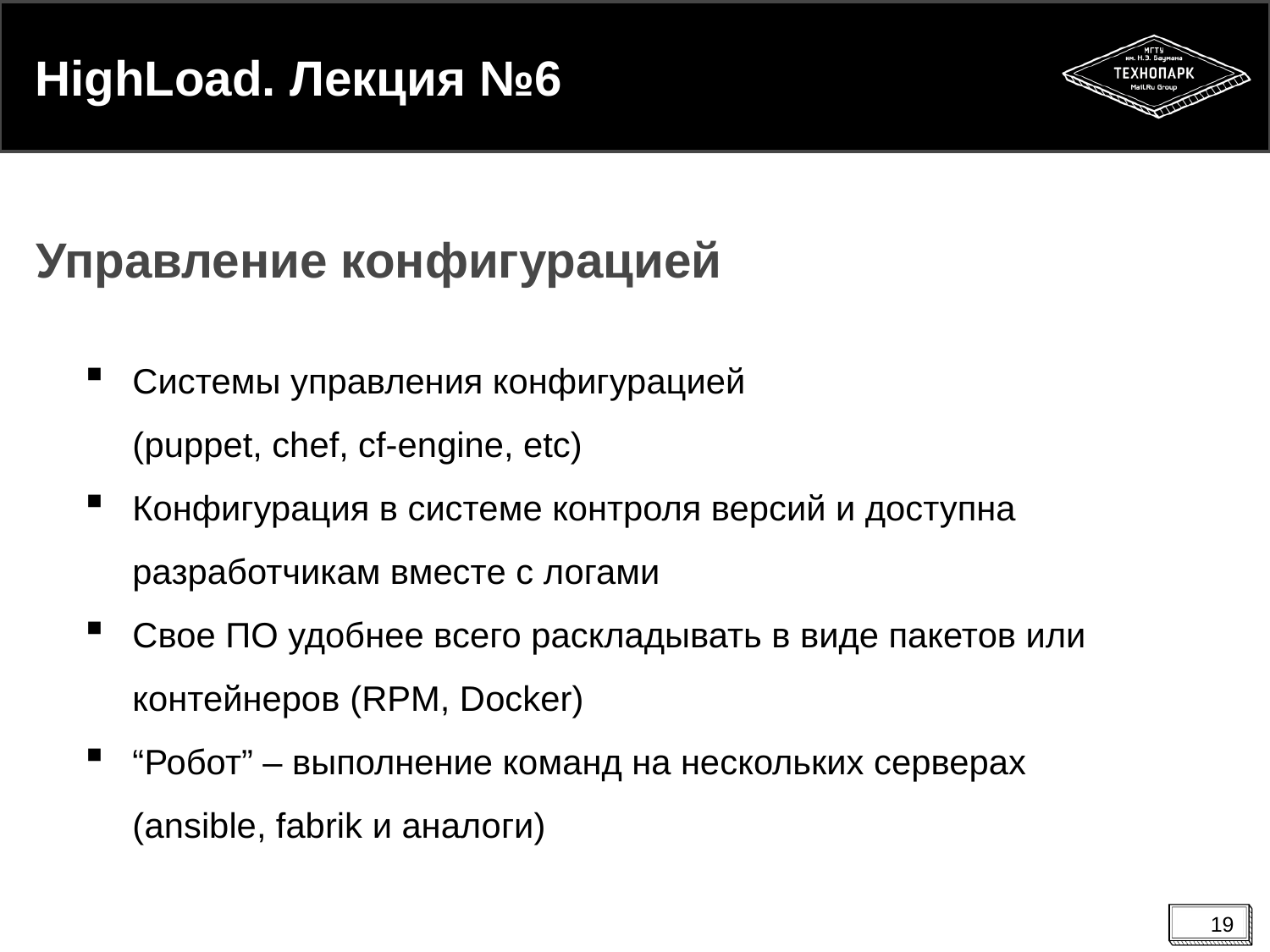

# HighLoad. Лекция №6
Управление конфигурацией
Системы управления конфигурацией
(puppet, chef, cf-engine, etc)
Конфигурация в системе контроля версий и доступна разработчикам вместе с логами
Свое ПО удобнее всего раскладывать в виде пакетов или контейнеров (RPM, Docker)
“Робот” – выполнение команд на нескольких серверах
(ansible, fabrik и аналоги)
19